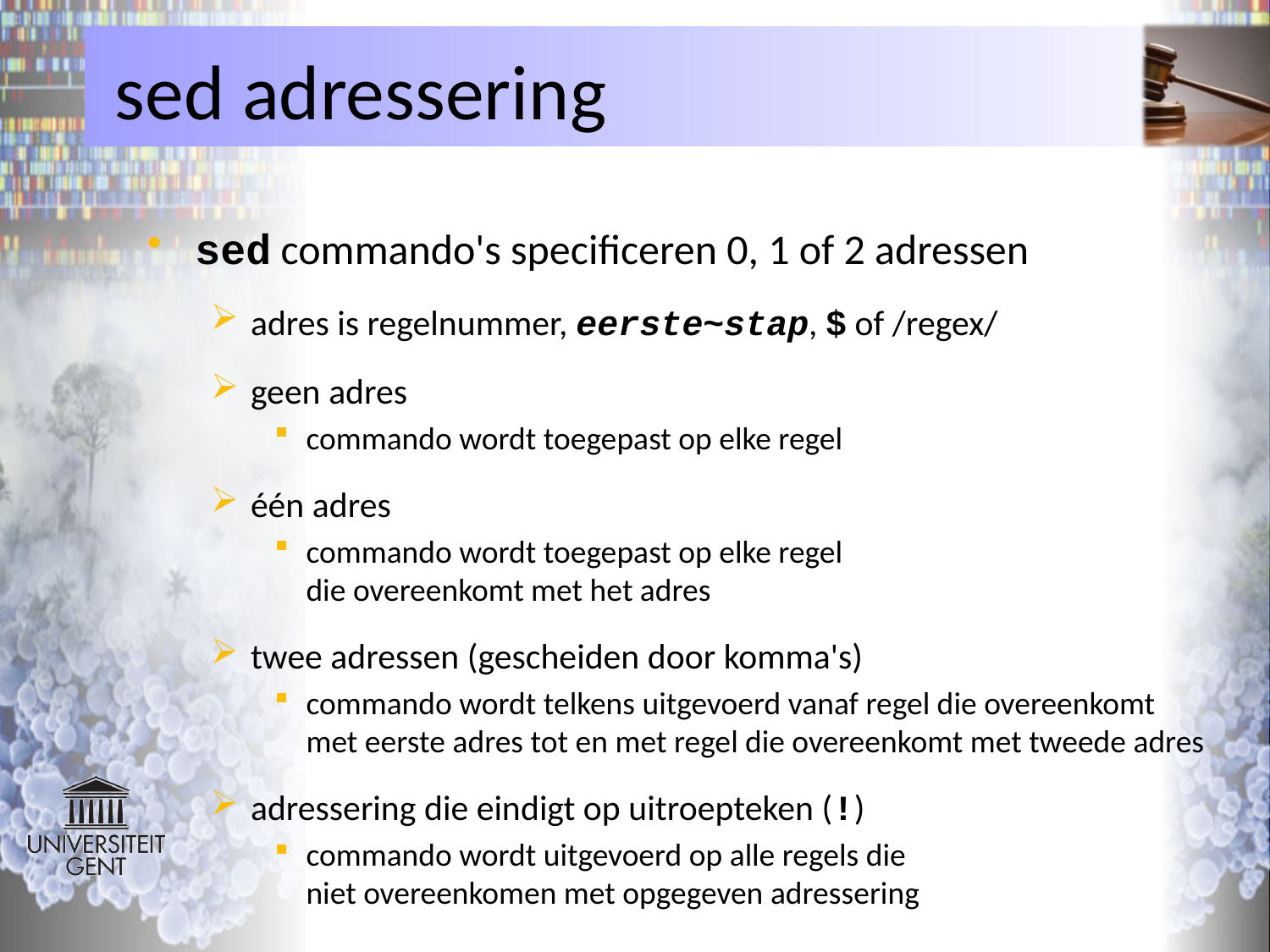

# sed adressering
sed commando's specificeren 0, 1 of 2 adressen

adres is regelnummer, eerste~stap, $ of /regex/

geen adres
commando wordt toegepast op elke regel

één adres
commando wordt toegepast op elke regel
die overeenkomt met het adres

twee adressen (gescheiden door komma's)
commando wordt telkens uitgevoerd vanaf regel die overeenkomt
met eerste adres tot en met regel die overeenkomt met tweede adres

adressering die eindigt op uitroepteken (!)
commando wordt uitgevoerd op alle regels die
niet overeenkomen met opgegeven adressering